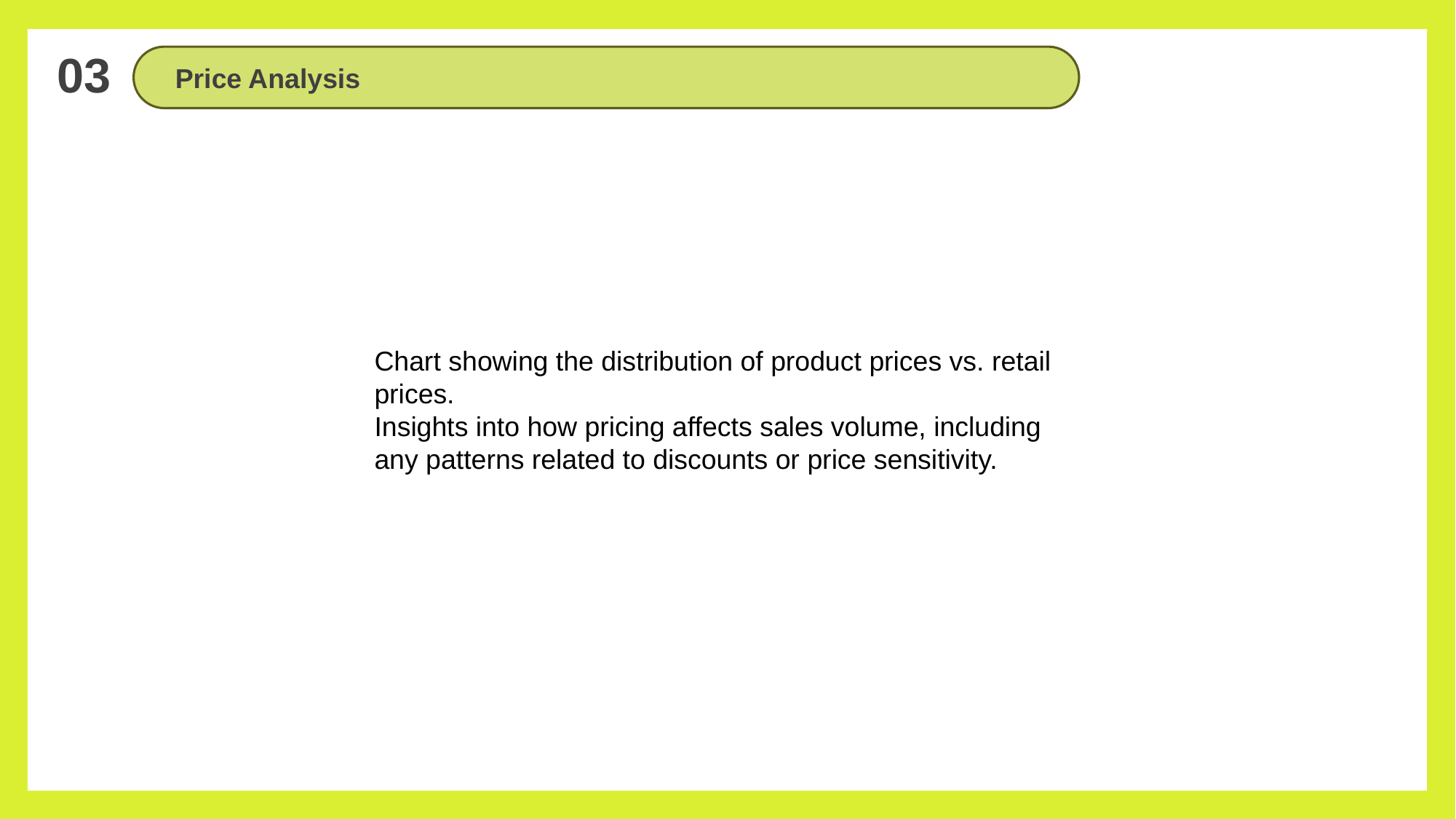

03
Price Analysis

Chart showing the distribution of product prices vs. retail prices.
Insights into how pricing affects sales volume, including any patterns related to discounts or price sensitivity.